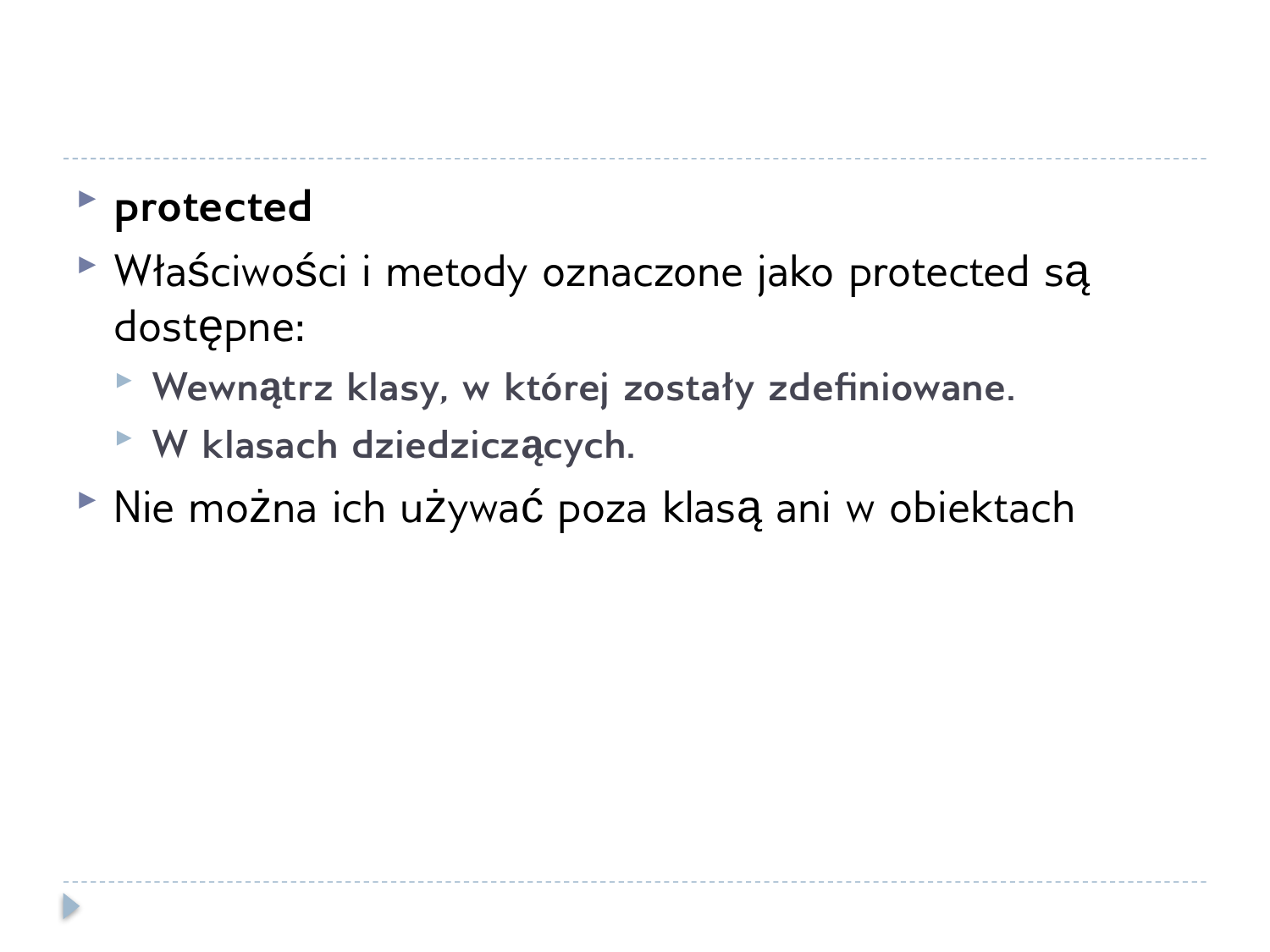

#
protected
Właściwości i metody oznaczone jako protected są dostępne:
Wewnątrz klasy, w której zostały zdefiniowane.
W klasach dziedziczących.
Nie można ich używać poza klasą ani w obiektach